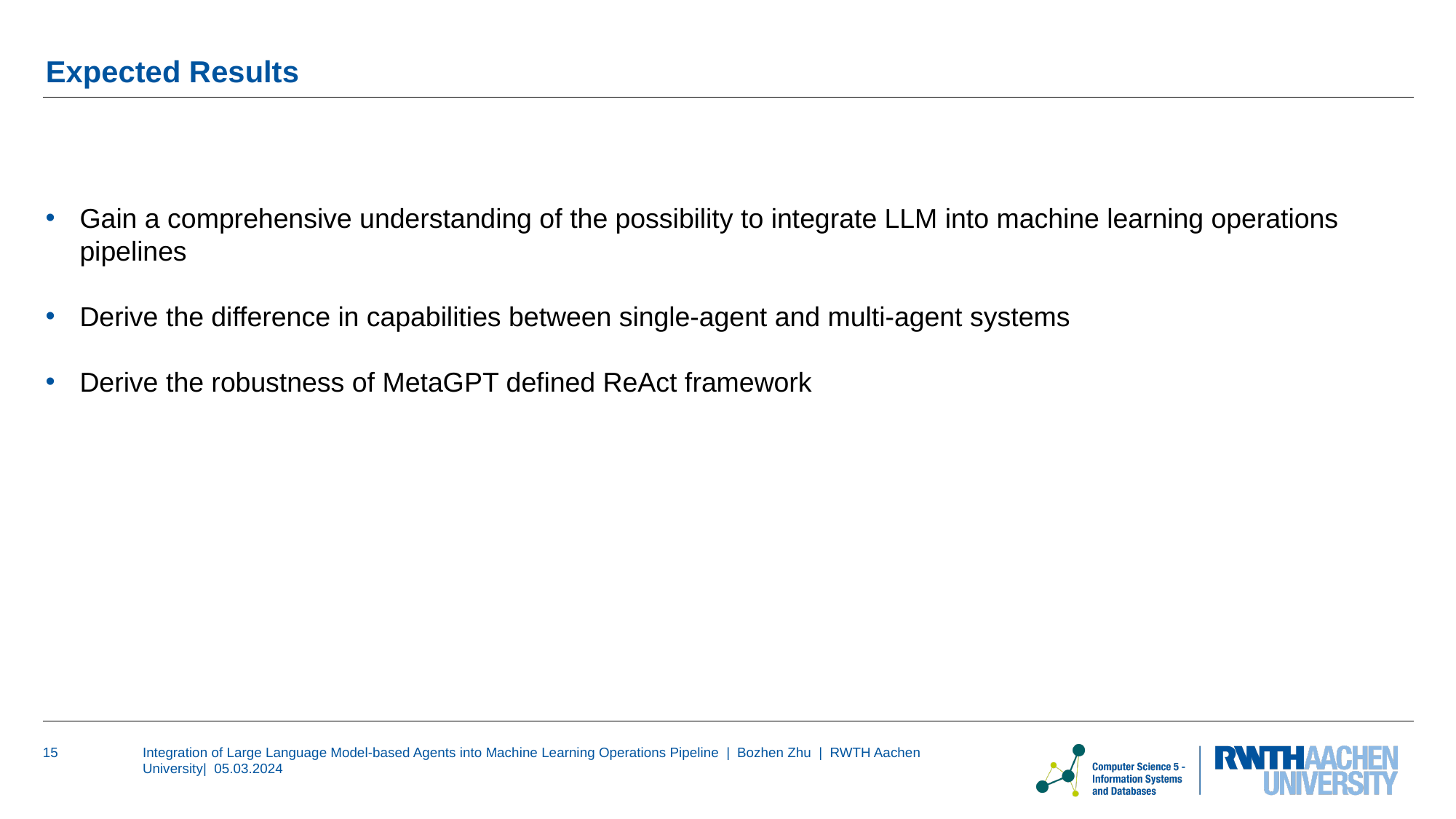

# Expected Results

Gain a comprehensive understanding of the possibility to integrate LLM into machine learning operations pipelines

Derive the difference in capabilities between single-agent and multi-agent systems

Derive the robustness of MetaGPT defined ReAct framework